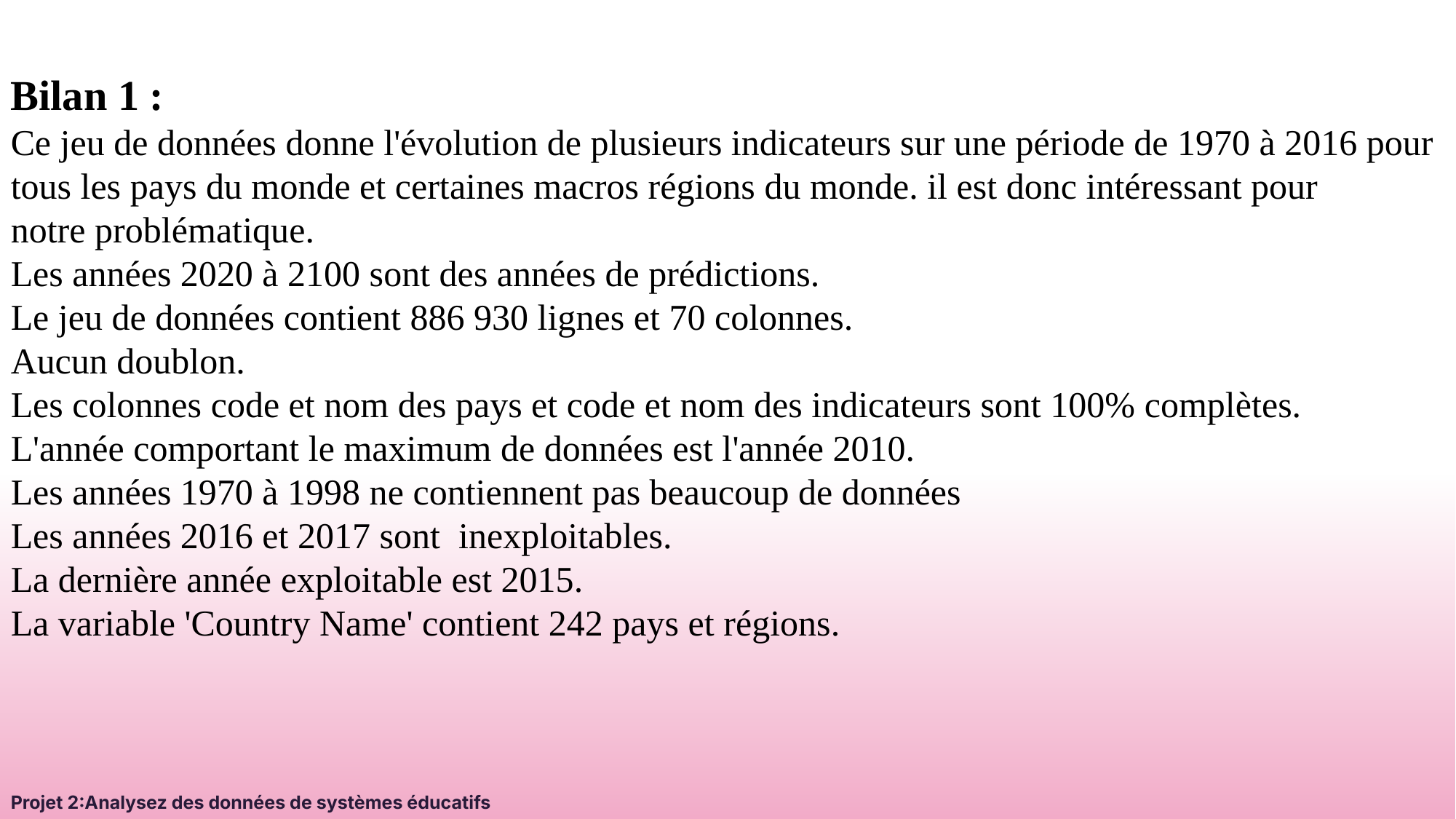

Bilan 1 :
Ce jeu de données donne l'évolution de plusieurs indicateurs sur une période de 1970 à 2016 pour
tous les pays du monde et certaines macros régions du monde. il est donc intéressant pour
notre problématique.
Les années 2020 à 2100 sont des années de prédictions.
Le jeu de données contient 886 930 lignes et 70 colonnes.
Aucun doublon.
Les colonnes code et nom des pays et code et nom des indicateurs sont 100% complètes.
L'année comportant le maximum de données est l'année 2010.
Les années 1970 à 1998 ne contiennent pas beaucoup de données
Les années 2016 et 2017 sont  inexploitables.
La dernière année exploitable est 2015.
La variable 'Country Name' contient 242 pays et régions.
Projet 2:Analysez des données de systèmes éducatifs